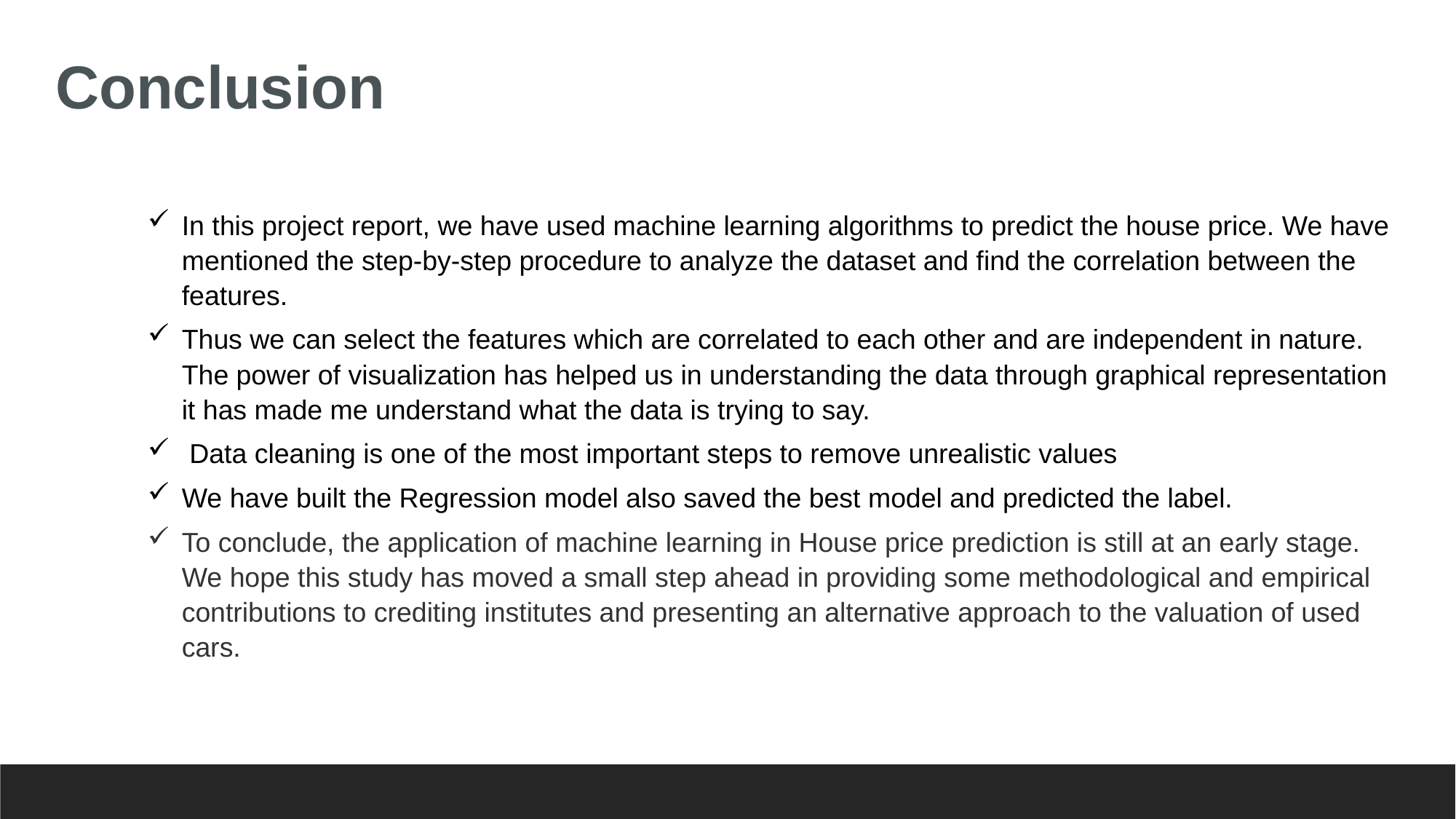

Conclusion
In this project report, we have used machine learning algorithms to predict the house price. We have mentioned the step-by-step procedure to analyze the dataset and find the correlation between the features.
Thus we can select the features which are correlated to each other and are independent in nature. The power of visualization has helped us in understanding the data through graphical representation it has made me understand what the data is trying to say.
 Data cleaning is one of the most important steps to remove unrealistic values
We have built the Regression model also saved the best model and predicted the label.
To conclude, the application of machine learning in House price prediction is still at an early stage. We hope this study has moved a small step ahead in providing some methodological and empirical contributions to crediting institutes and presenting an alternative approach to the valuation of used cars.